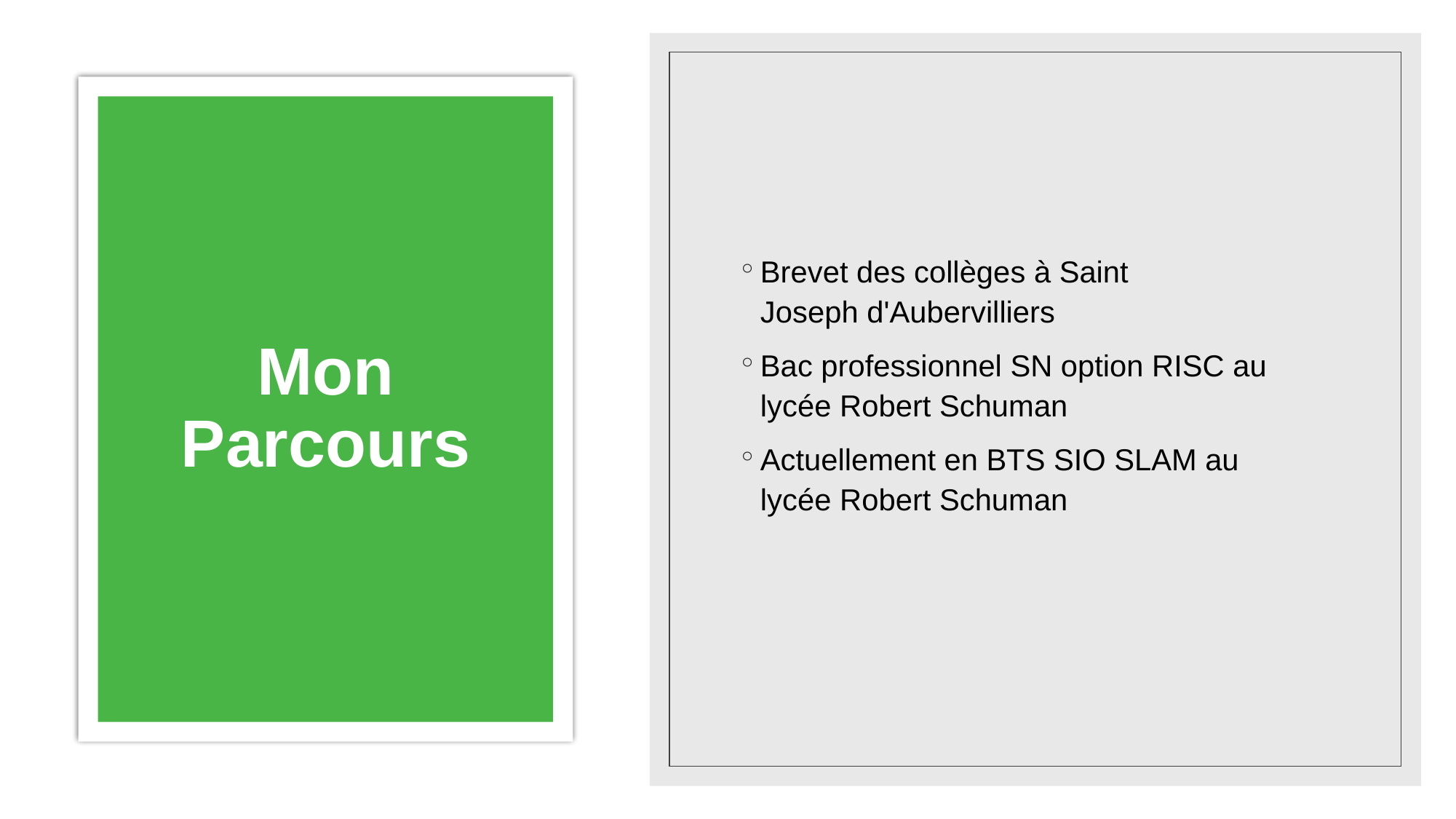

Brevet des collèges à Saint Joseph d'Aubervilliers
Bac professionnel SN option RISC au lycée Robert Schuman
Actuellement en BTS SIO SLAM au lycée Robert Schuman

# Mon Parcours